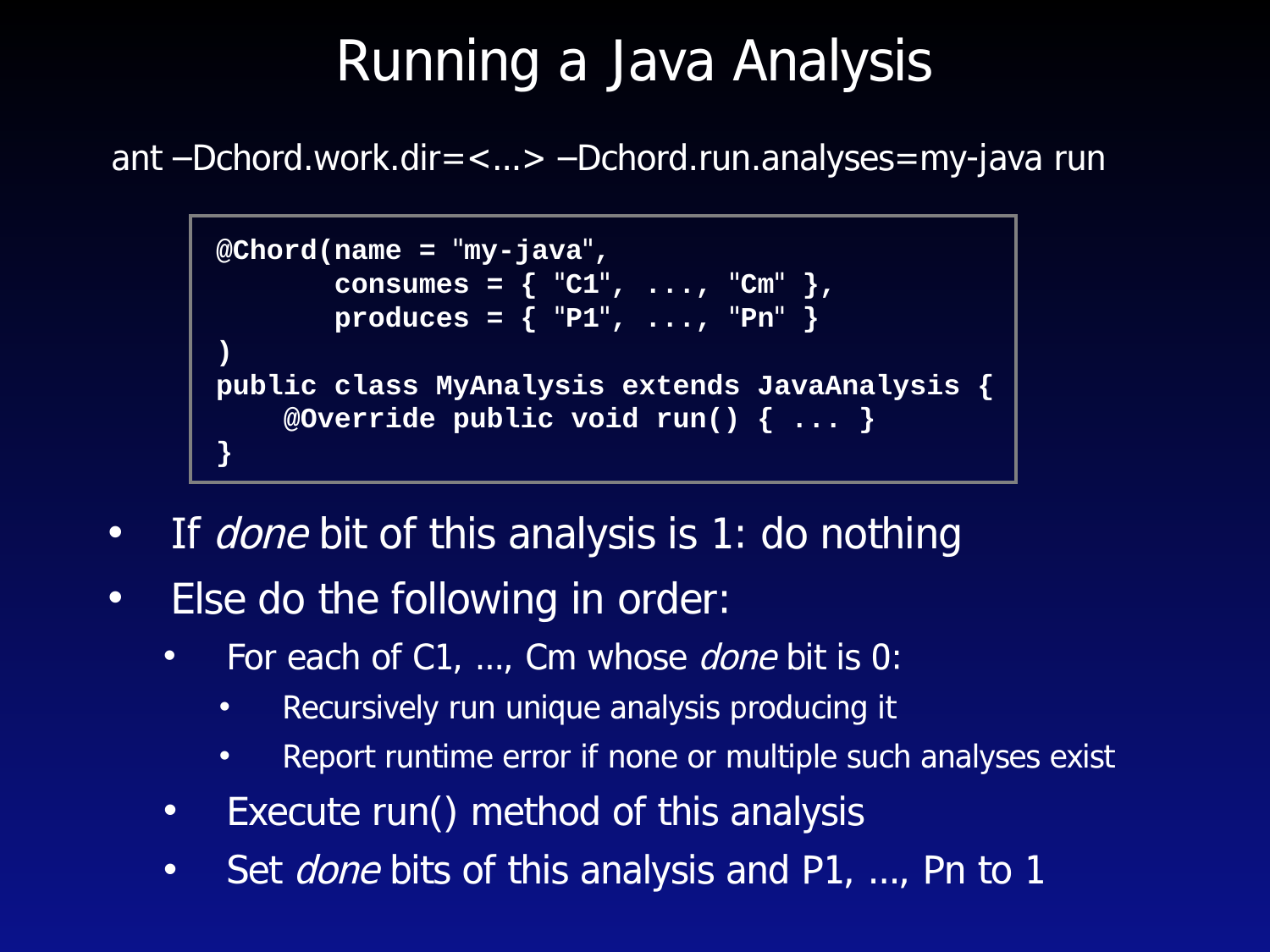

# Running a Java Analysis
ant –Dchord.work.dir=<…> –Dchord.run.analyses=my-java run
@Chord(name = "my-java",
       consumes = { "C1", ..., "Cm" },
       produces = { "P1", ..., "Pn" }
)
public class MyAnalysis extends JavaAnalysis {
    @Override public void run() { ... }
}
If done bit of this analysis is 1: do nothing
Else do the following in order:
For each of C1, …, Cm whose done bit is 0:
Recursively run unique analysis producing it
Report runtime error if none or multiple such analyses exist
Execute run() method of this analysis
Set done bits of this analysis and P1, …, Pn to 1